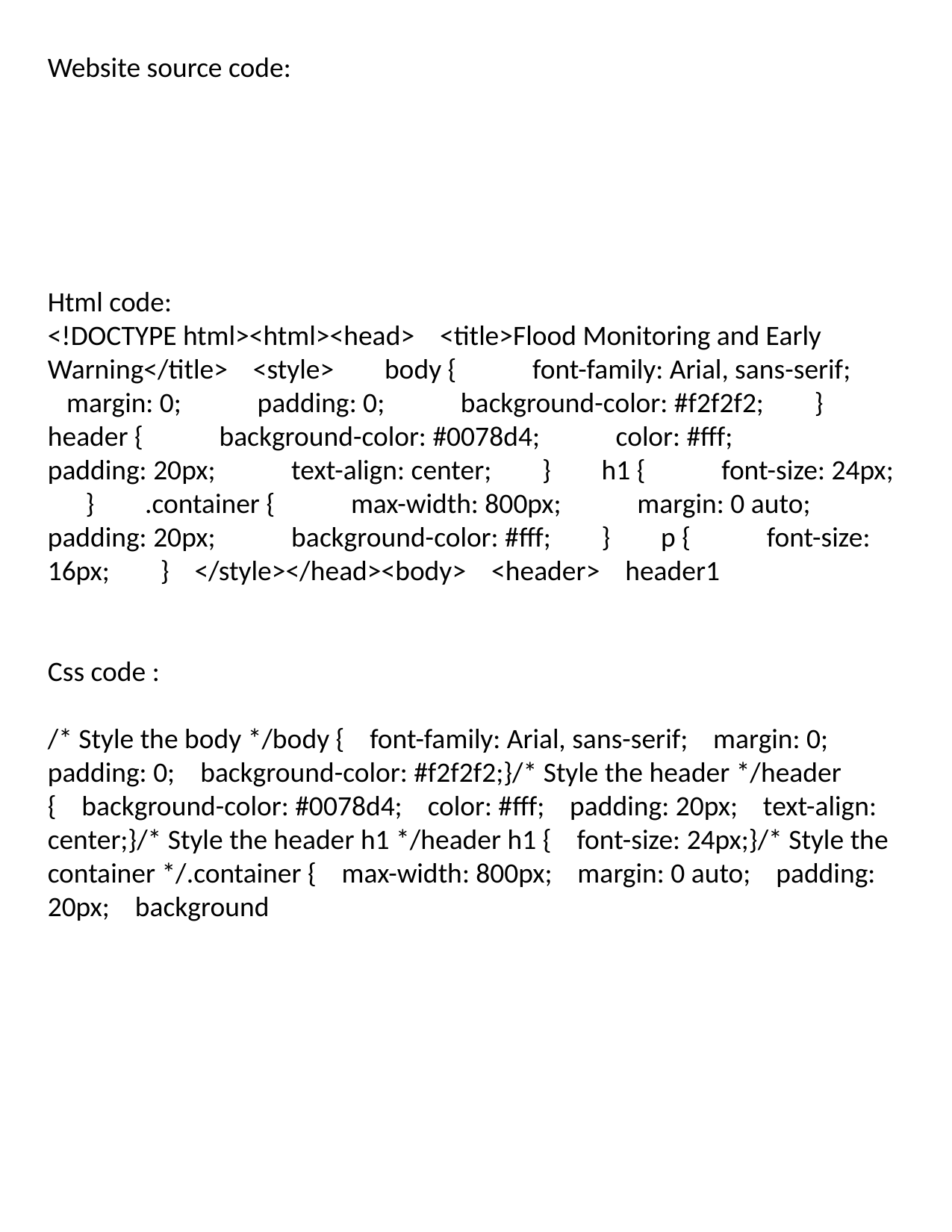

# Website source code:
Html code:
<!DOCTYPE html><html><head>    <title>Flood Monitoring and Early Warning</title>    <style>        body {            font-family: Arial, sans-serif;            margin: 0;            padding: 0;            background-color: #f2f2f2;        }        header {            background-color: #0078d4;            color: #fff;            padding: 20px;            text-align: center;        }        h1 {            font-size: 24px;        }        .container {            max-width: 800px;            margin: 0 auto;            padding: 20px;            background-color: #fff;        }        p {            font-size: 16px;        }    </style></head><body>    <header>    header1

Css code :

/* Style the body */body {    font-family: Arial, sans-serif;    margin: 0;    padding: 0;    background-color: #f2f2f2;}/* Style the header */header {    background-color: #0078d4;    color: #fff;    padding: 20px;    text-align: center;}/* Style the header h1 */header h1 {    font-size: 24px;}/* Style the container */.container {    max-width: 800px;    margin: 0 auto;    padding: 20px;    background